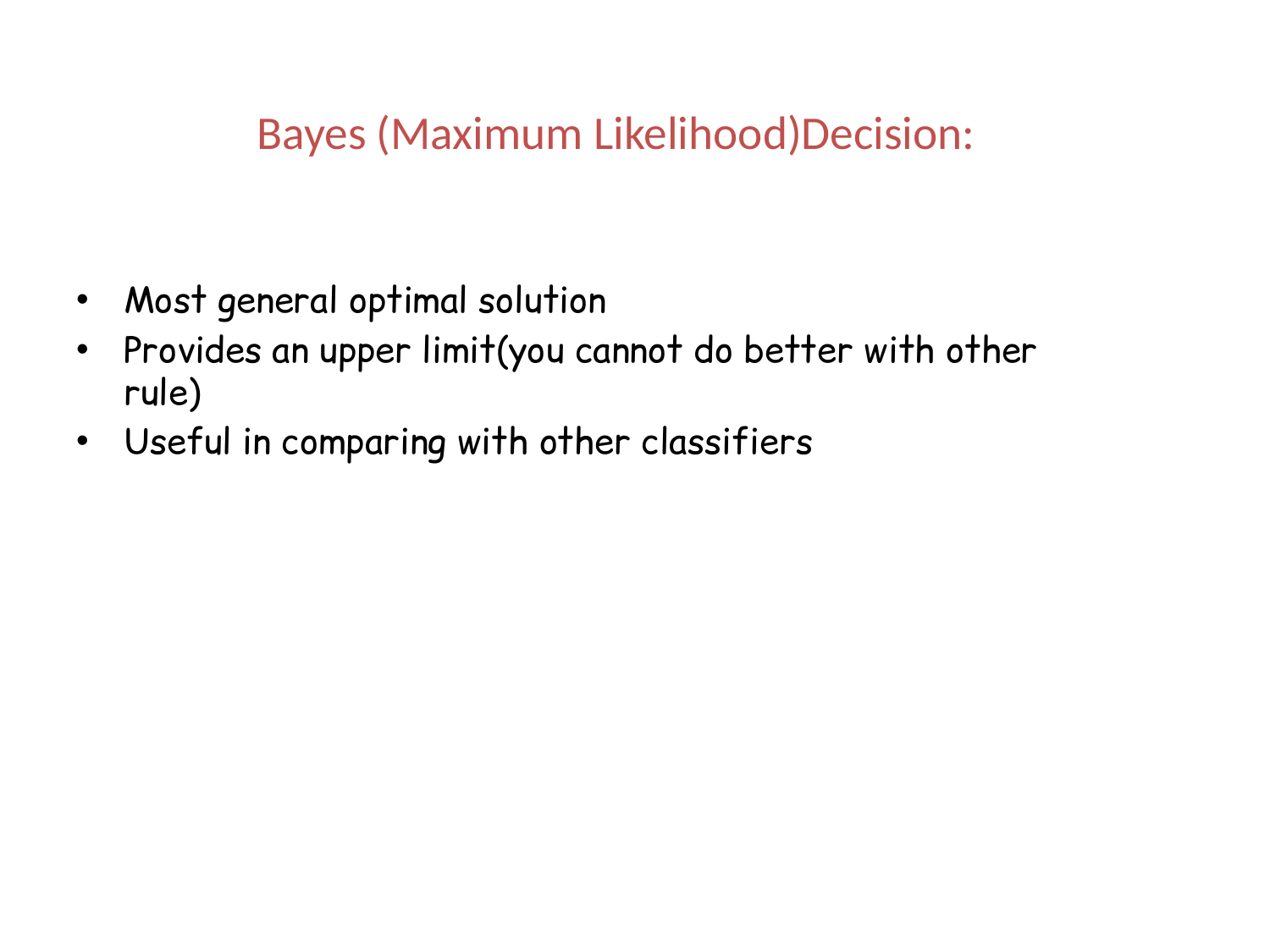

# Bayes (Maximum Likelihood)Decision:

Most general optimal solution
Provides an upper limit(you cannot do better with other rule)
Useful in comparing with other classifiers